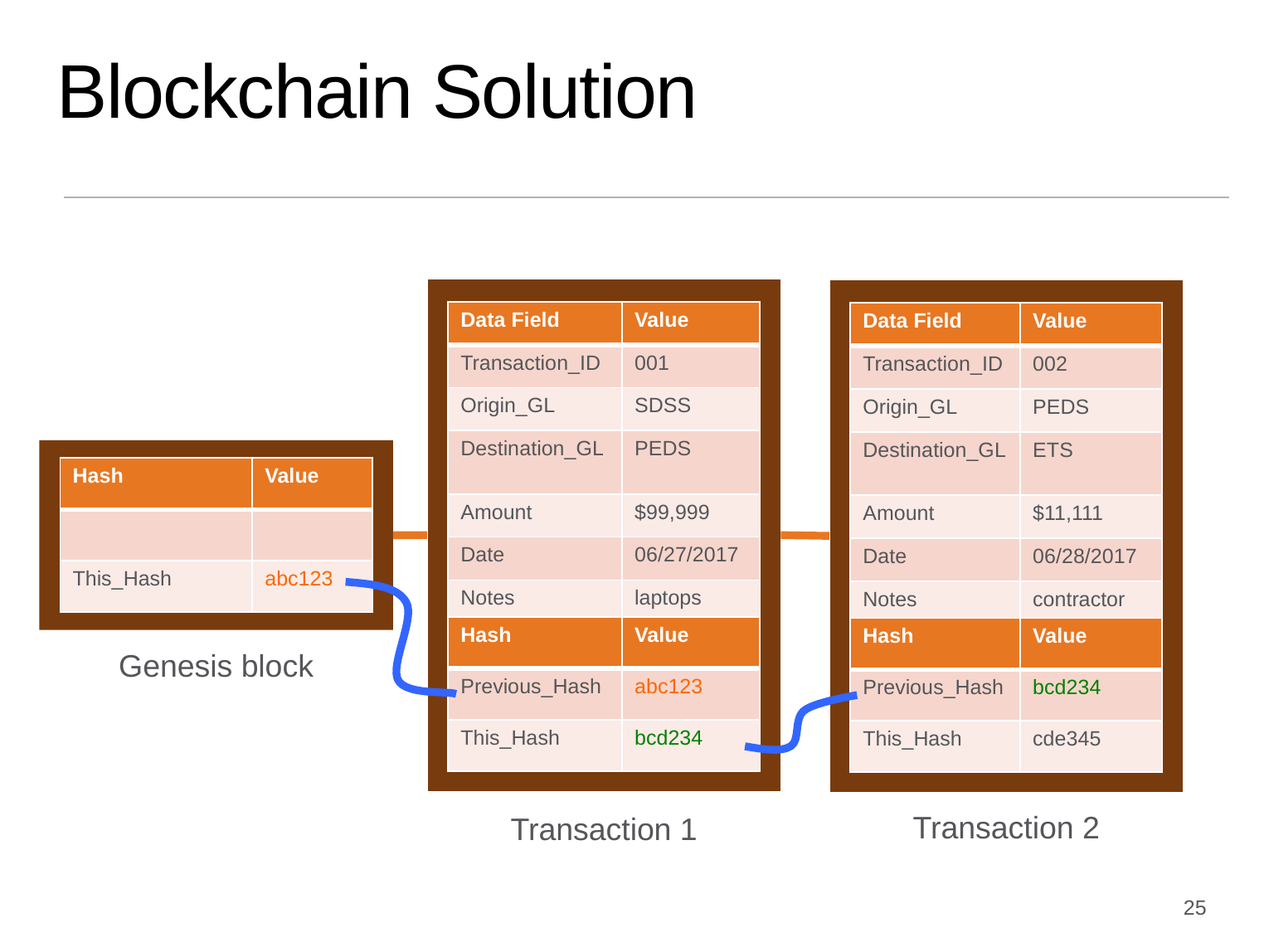

# Blockchain Solution

| Data Field | Value |
| --- | --- |
| Transaction\_ID | 001 |
| Origin\_GL | SDSS |
| Destination\_GL | PEDS |
| Amount | $99,999 |
| Date | 06/27/2017 |
| Notes | laptops |
| Data Field | Value |
| --- | --- |
| Transaction\_ID | 002 |
| Origin\_GL | PEDS |
| Destination\_GL | ETS |
| Amount | $11,111 |
| Date | 06/28/2017 |
| Notes | contractor |

| Hash | Value |
| --- | --- |
|  |  |
| This\_Hash | abc123 |

| Hash | Value |
| --- | --- |
| Previous\_Hash | abc123 |
| This\_Hash | bcd234 |
| Hash | Value |
| --- | --- |
| Previous\_Hash | bcd234 |
| This\_Hash | cde345 |
Genesis block

Transaction 2
Transaction 1
25